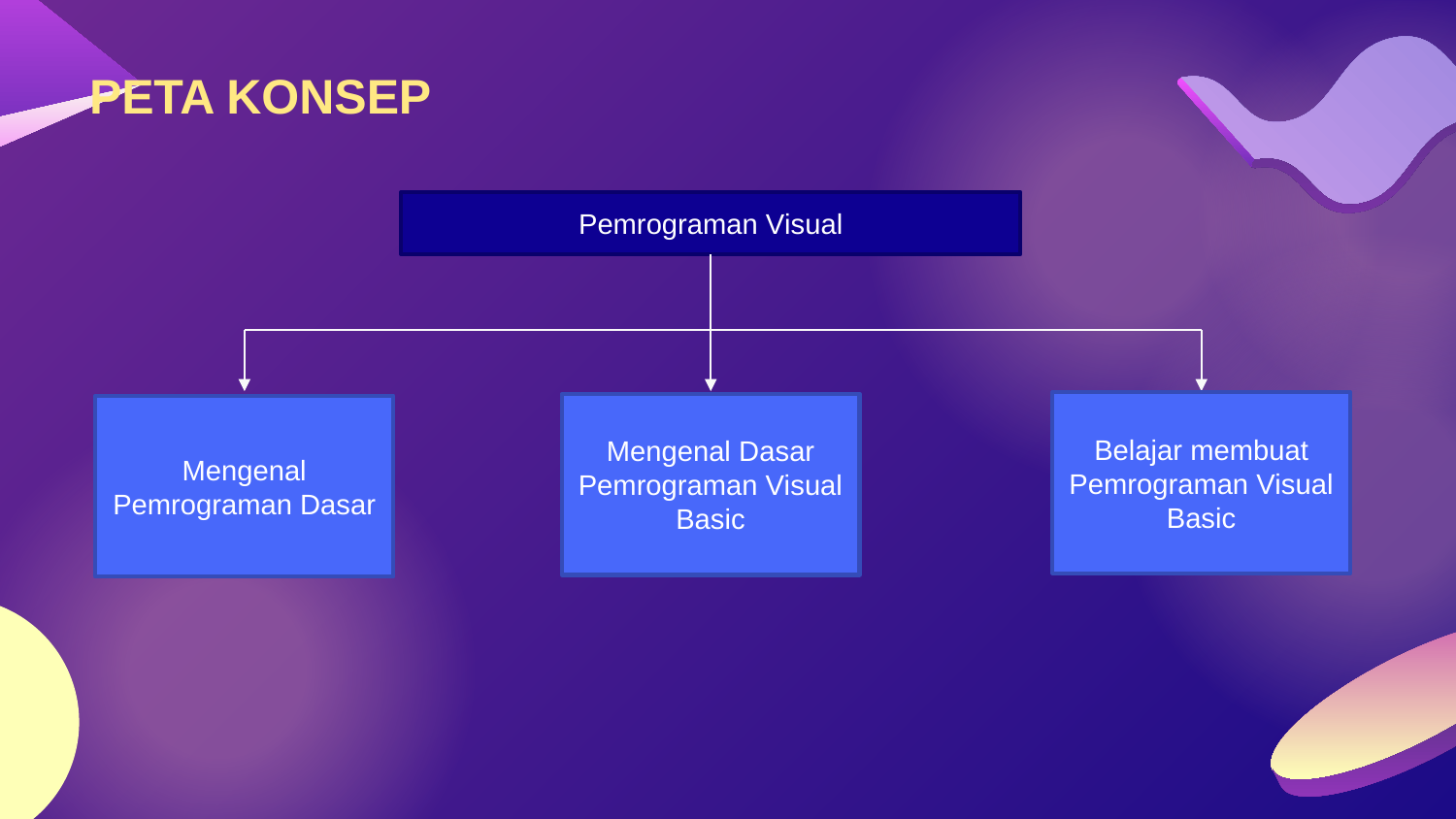

# PETA KONSEP

Pemrograman Visual
Belajar membuat Pemrograman Visual Basic
Mengenal Dasar Pemrograman Visual Basic
Mengenal Pemrograman Dasar